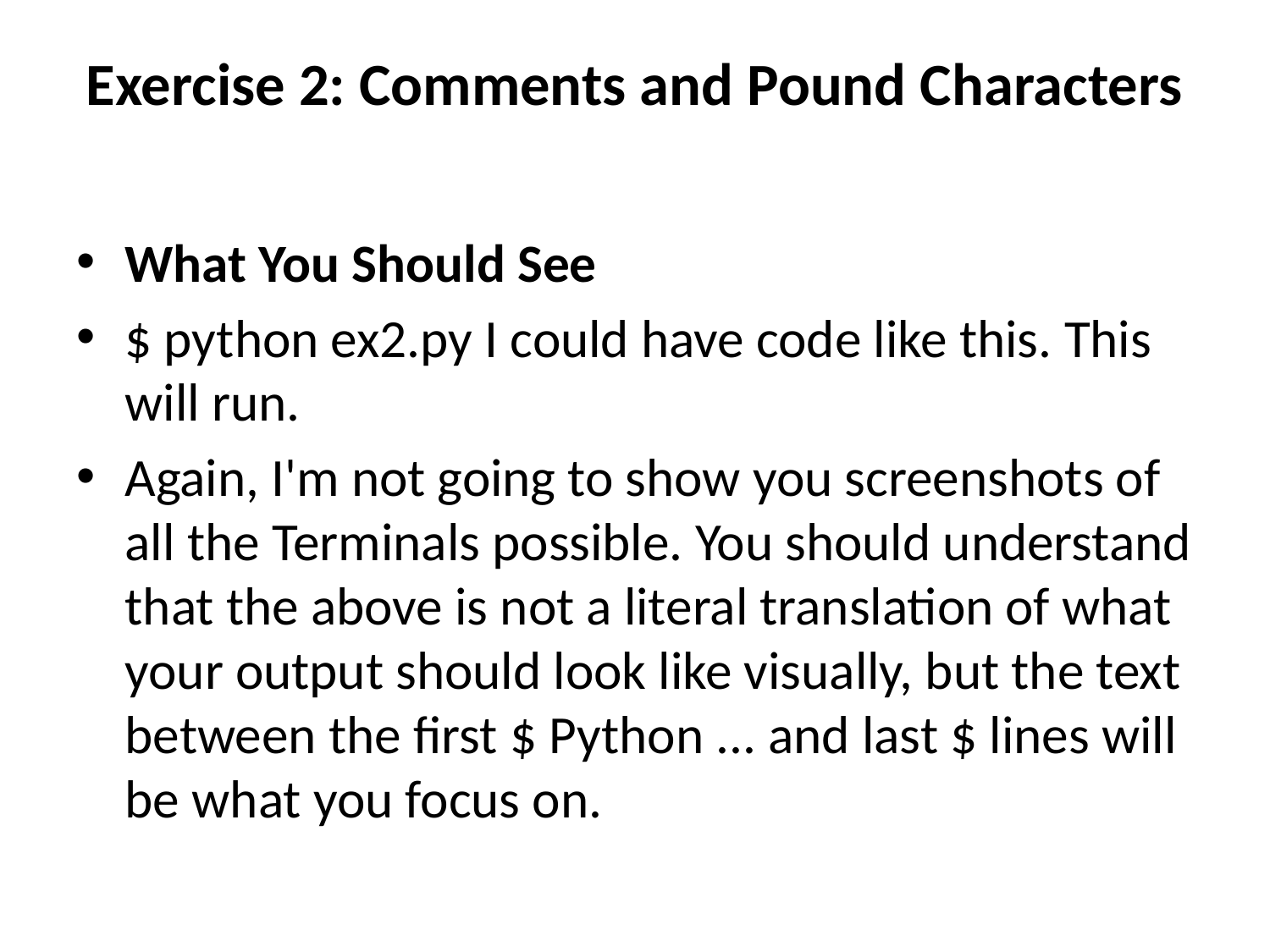

# Exercise 2: Comments and Pound Characters
What You Should See
$ python ex2.py I could have code like this. This will run.
Again, I'm not going to show you screenshots of all the Terminals possible. You should understand that the above is not a literal translation of what your output should look like visually, but the text between the first $ Python ... and last $ lines will be what you focus on.